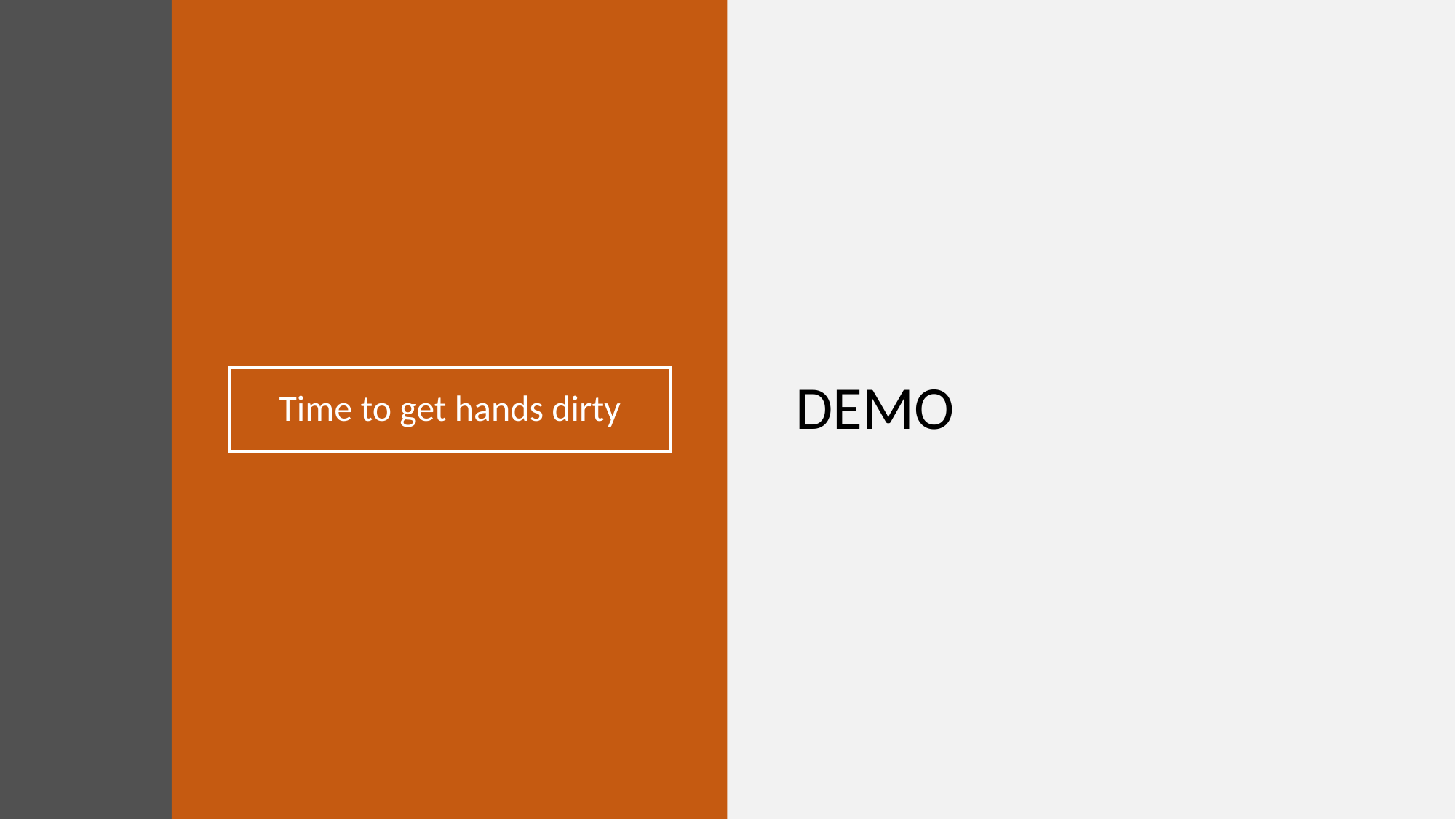

# DEMO
Time to get hands dirty